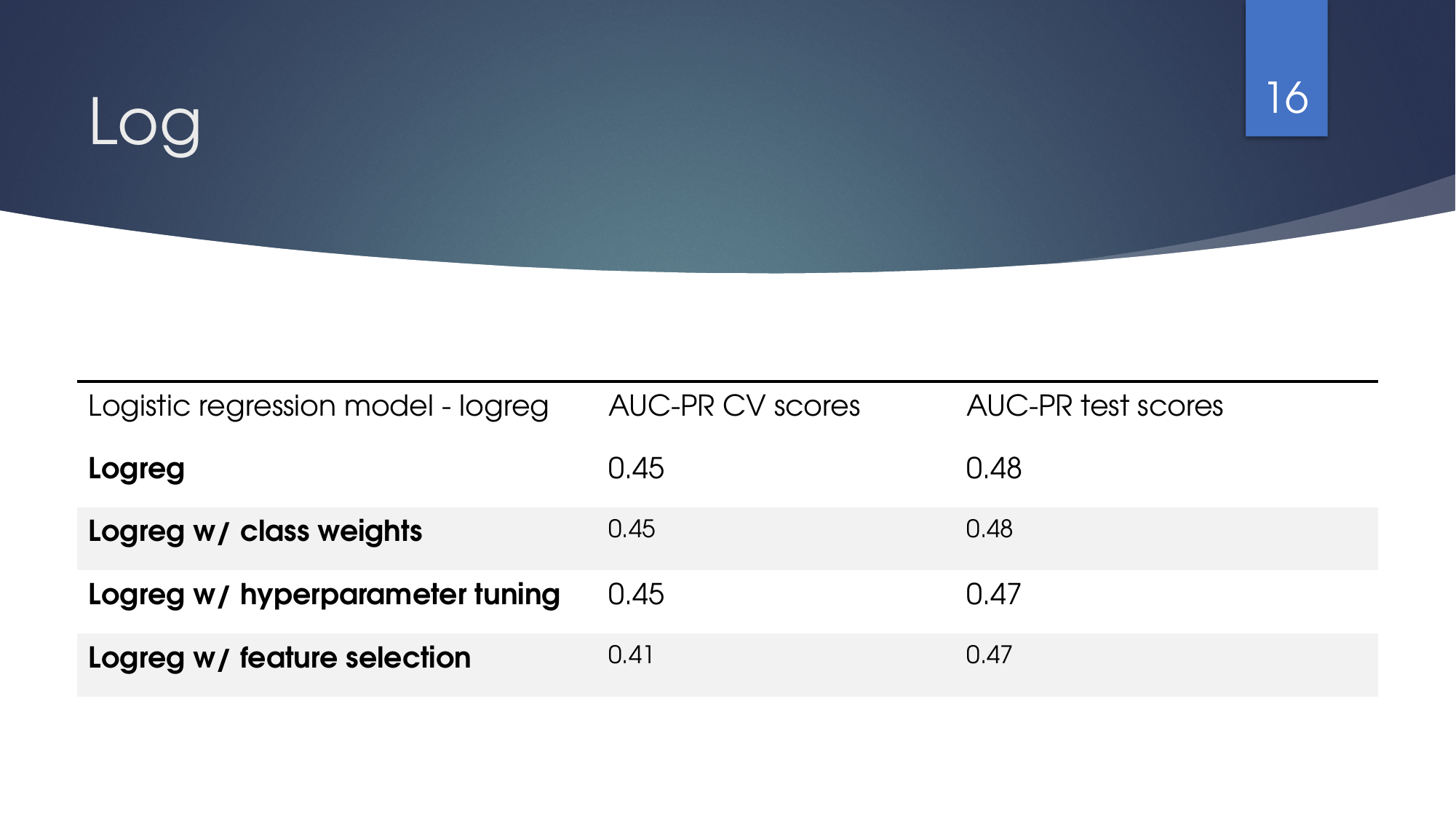

16
# Log

| Logistic regression model - logreg | AUC-PR CV scores | AUC-PR test scores |
| --- | --- | --- |
| Logreg | 0.45 | 0.48 |
| Logreg w/ class weights | 0.45 | 0.48 |
| Logreg w/ hyperparameter tuning | 0.45 | 0.47 |
| Logreg w/ feature selection | 0.41 | 0.47 |